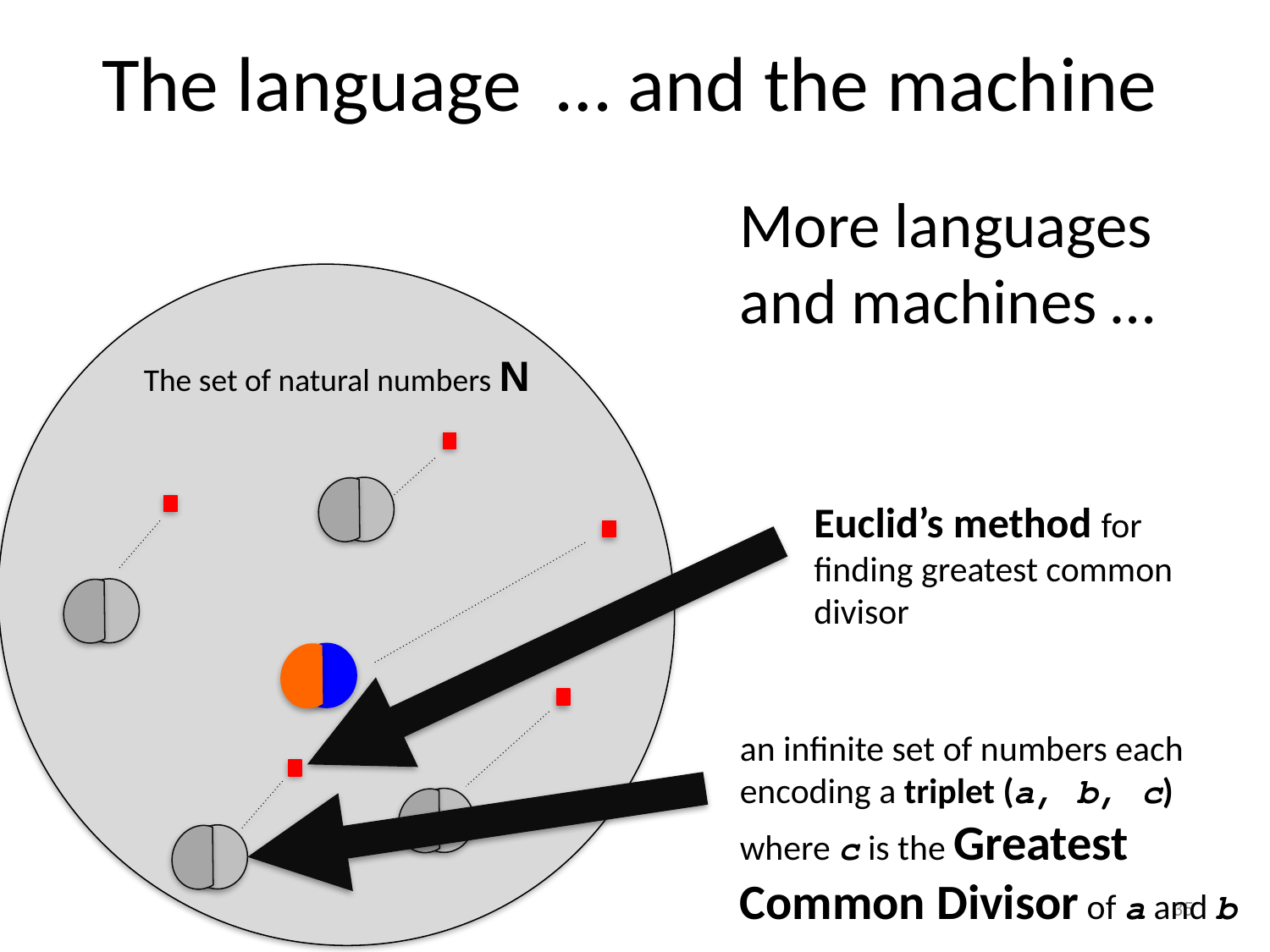

The language  … and the machine
More languages and machines …

The set of natural numbers N

Euclid’s method for finding greatest common divisor

an infinite set of numbers each encoding a triplet (a, b, c) where c is the Greatest Common Divisor of a and b

35